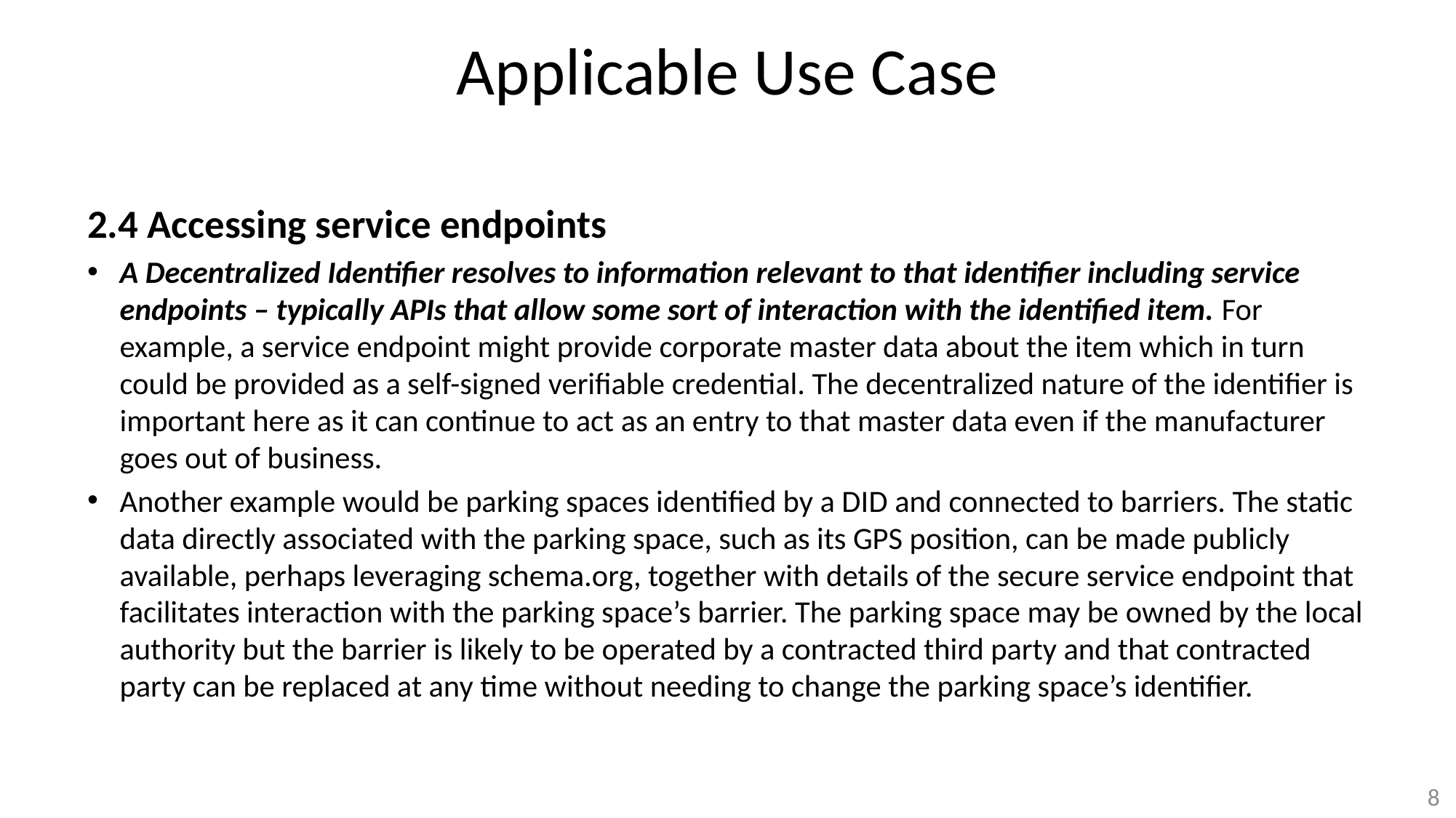

# Applicable Use Case
2.4 Accessing service endpoints
A Decentralized Identifier resolves to information relevant to that identifier including service endpoints – typically APIs that allow some sort of interaction with the identified item. For example, a service endpoint might provide corporate master data about the item which in turn could be provided as a self-signed verifiable credential. The decentralized nature of the identifier is important here as it can continue to act as an entry to that master data even if the manufacturer goes out of business.
Another example would be parking spaces identified by a DID and connected to barriers. The static data directly associated with the parking space, such as its GPS position, can be made publicly available, perhaps leveraging schema.org, together with details of the secure service endpoint that facilitates interaction with the parking space’s barrier. The parking space may be owned by the local authority but the barrier is likely to be operated by a contracted third party and that contracted party can be replaced at any time without needing to change the parking space’s identifier.

8